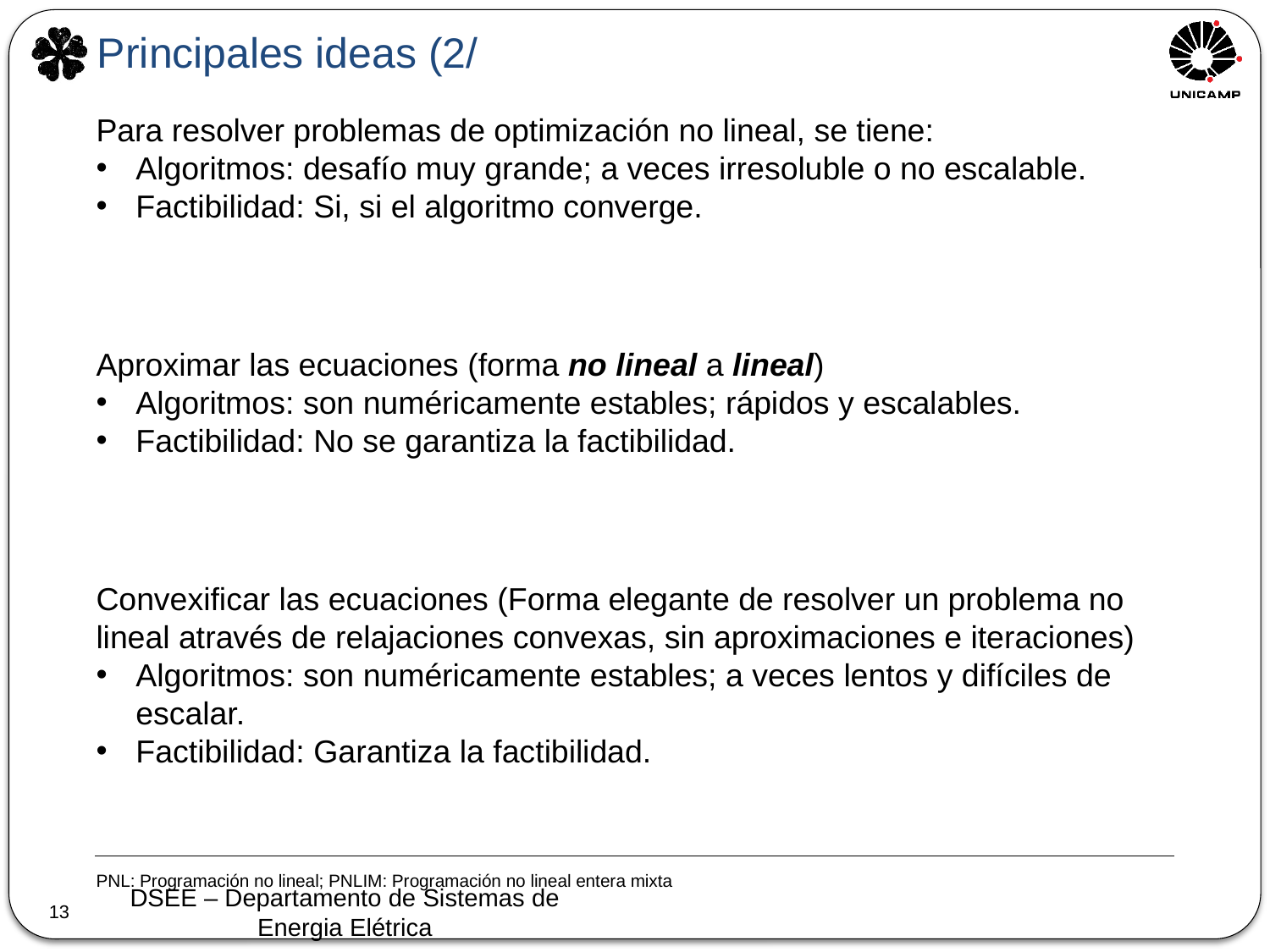

Principales ideas (2/
Para resolver problemas de optimización no lineal, se tiene:
Algoritmos: desafío muy grande; a veces irresoluble o no escalable.
Factibilidad: Si, si el algoritmo converge.
Aproximar las ecuaciones (forma no lineal a lineal)
Algoritmos: son numéricamente estables; rápidos y escalables.
Factibilidad: No se garantiza la factibilidad.
Convexificar las ecuaciones (Forma elegante de resolver un problema no lineal através de relajaciones convexas, sin aproximaciones e iteraciones)
Algoritmos: son numéricamente estables; a veces lentos y difíciles de escalar.
Factibilidad: Garantiza la factibilidad.
PNL: Programación no lineal; PNLIM: Programación no lineal entera mixta
13